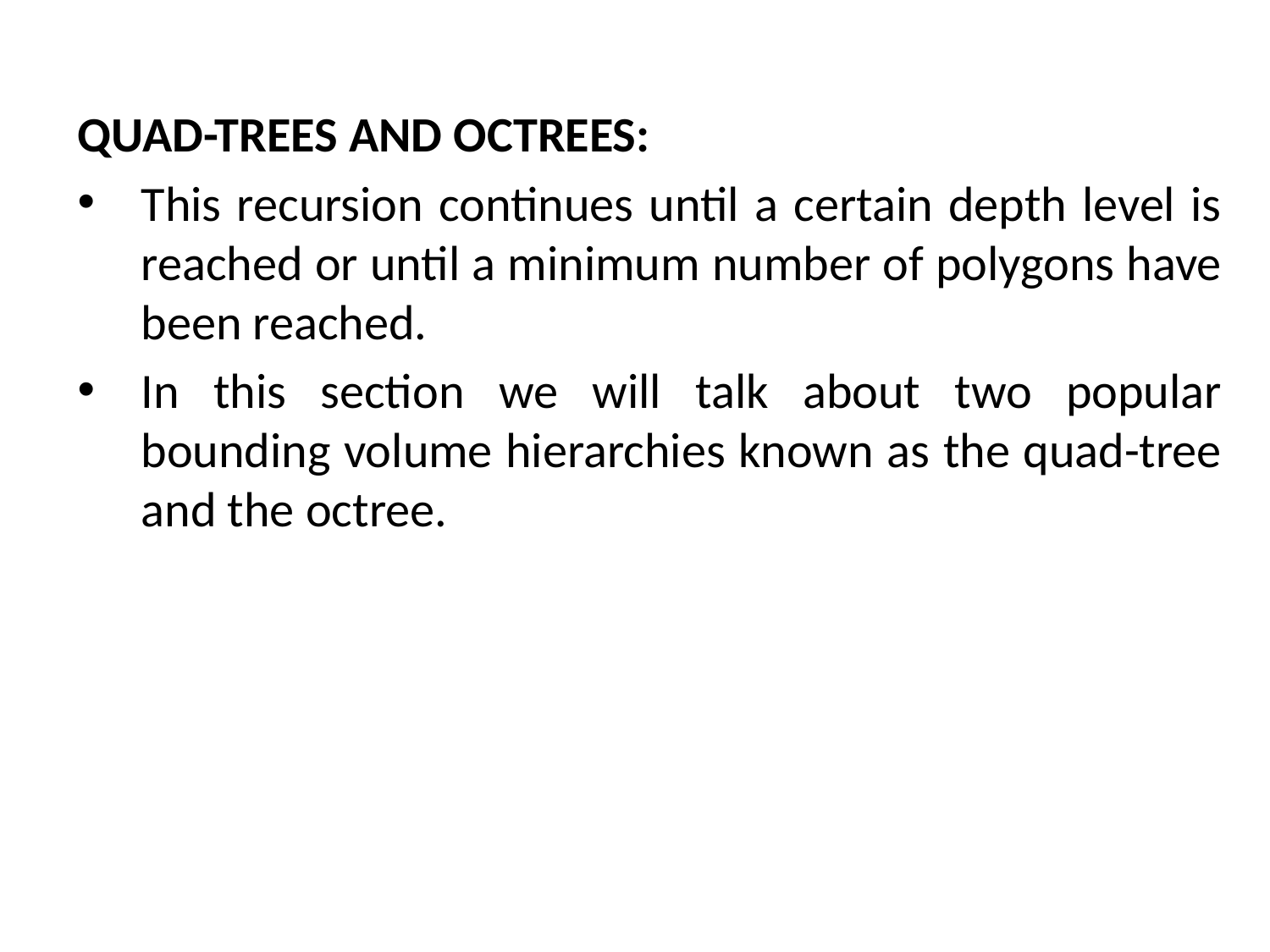

QUAD-TREES AND OCTREES:
This recursion continues until a certain depth level is reached or until a minimum number of polygons have been reached.
In this section we will talk about two popular bounding volume hierarchies known as the quad-tree and the octree.
# The Mathematical side of games